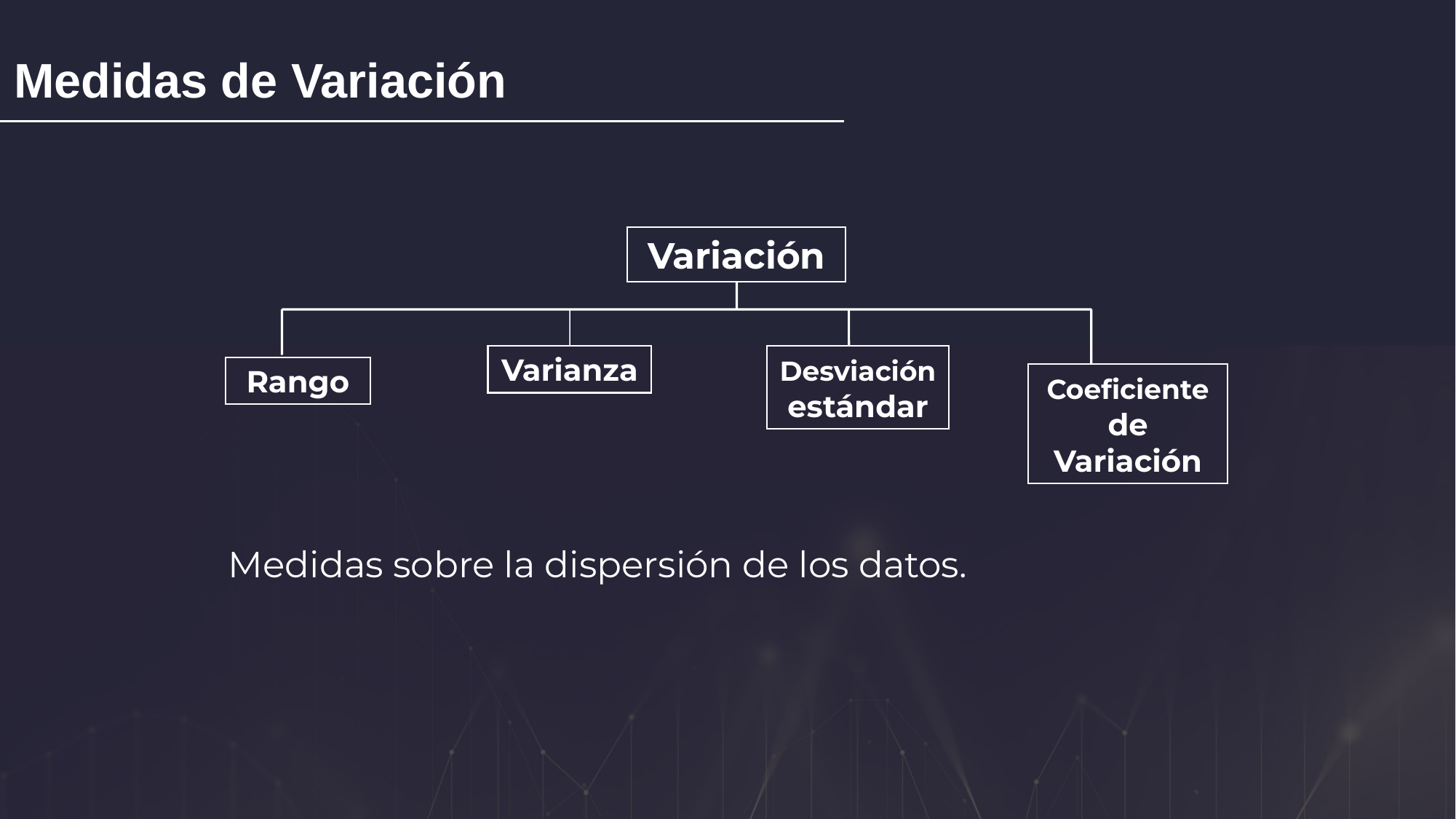

Medidas de Variación
Variación

Rango

Varianza

Desviación estándar
Coeficiente de Variación
Medidas sobre la dispersión de los datos.